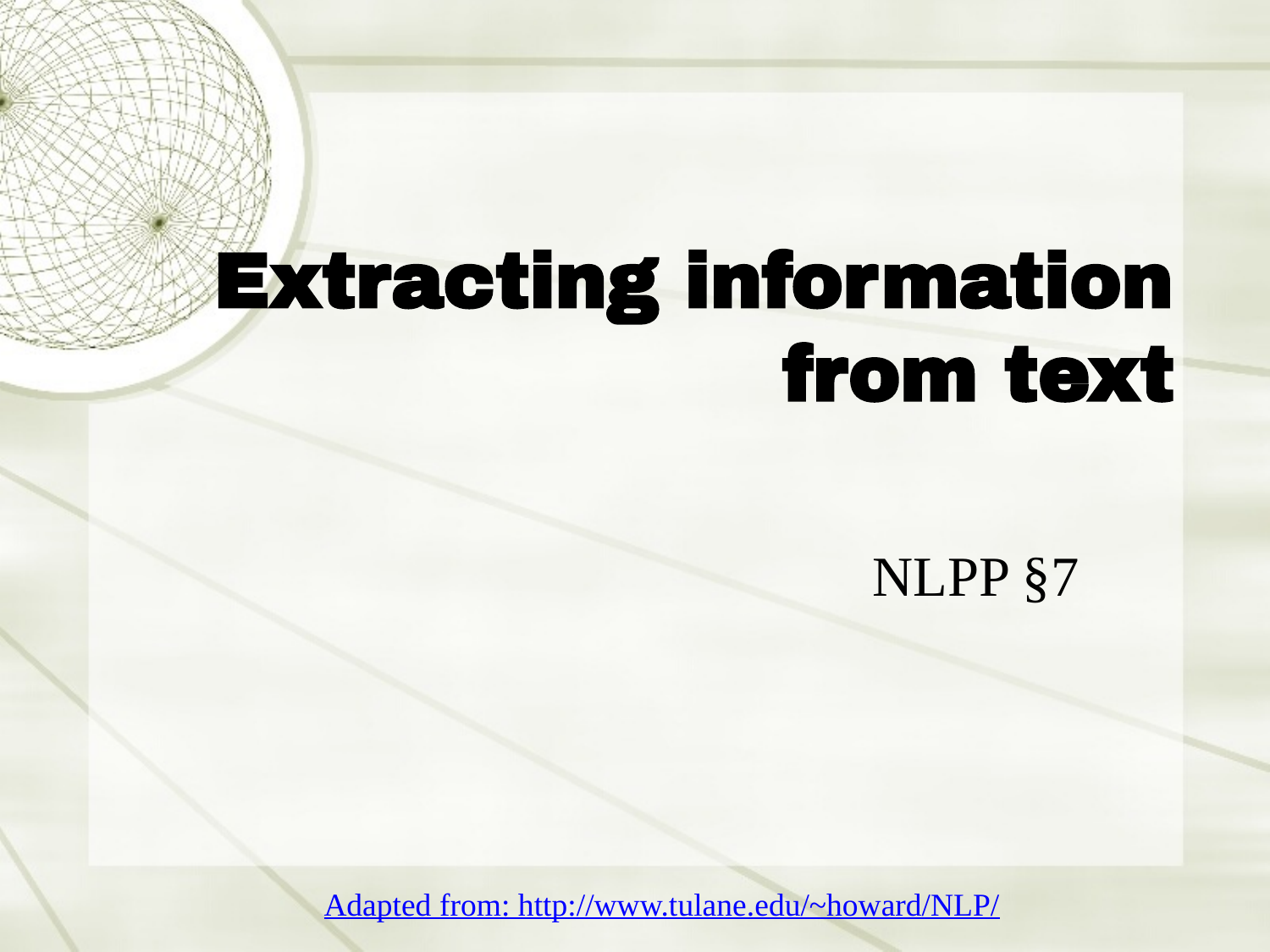

Extracting information from text
NLPP §7
Adapted from: http://www.tulane.edu/~howard/NLP/